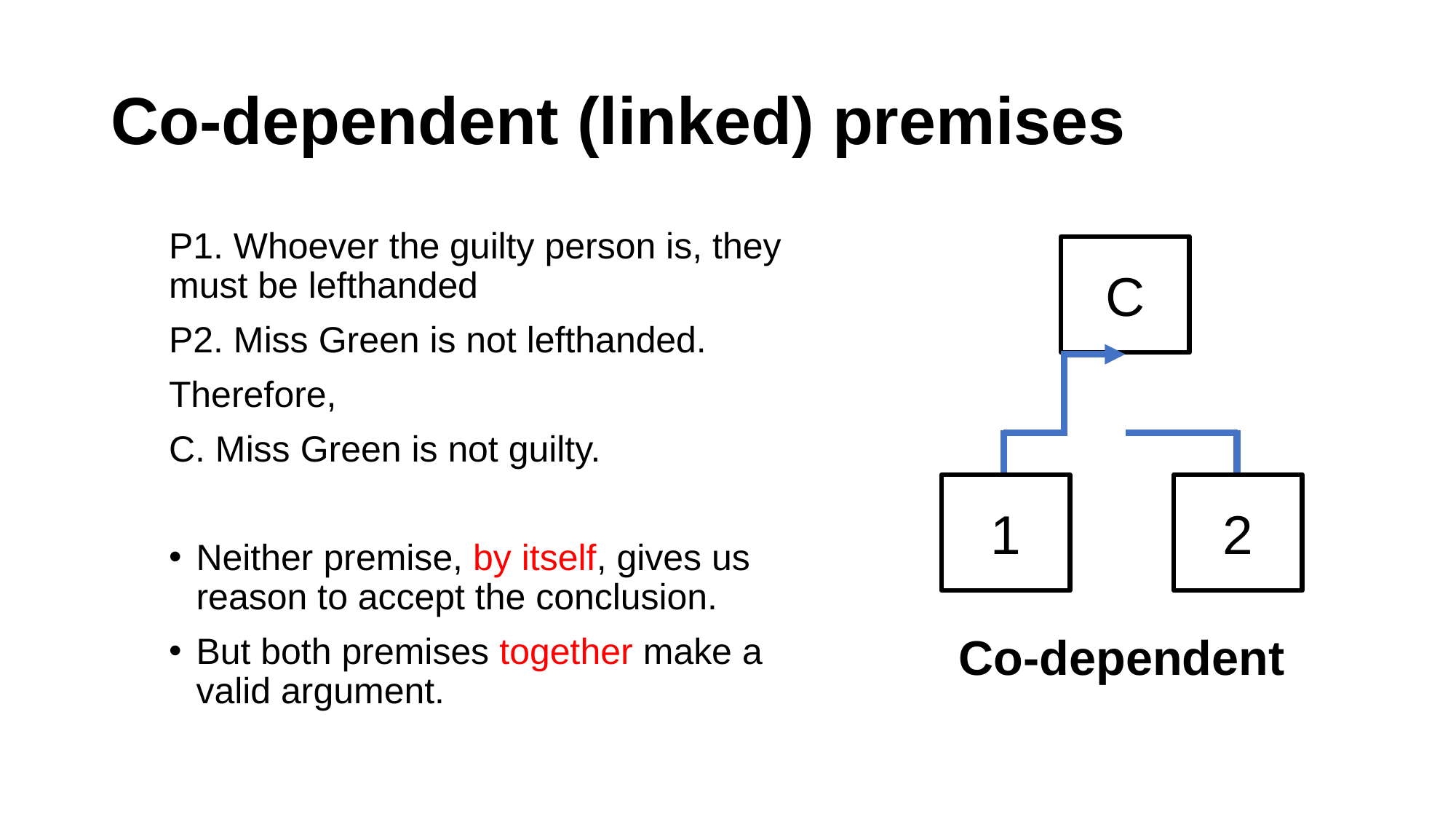

# Co-dependent (linked) premises
P1. Whoever the guilty person is, they must be lefthanded
P2. Miss Green is not lefthanded.
Therefore,
C. Miss Green is not guilty.

Neither premise, by itself, gives us reason to accept the conclusion.
But both premises together make a valid argument.
C
1
2
Co-dependent